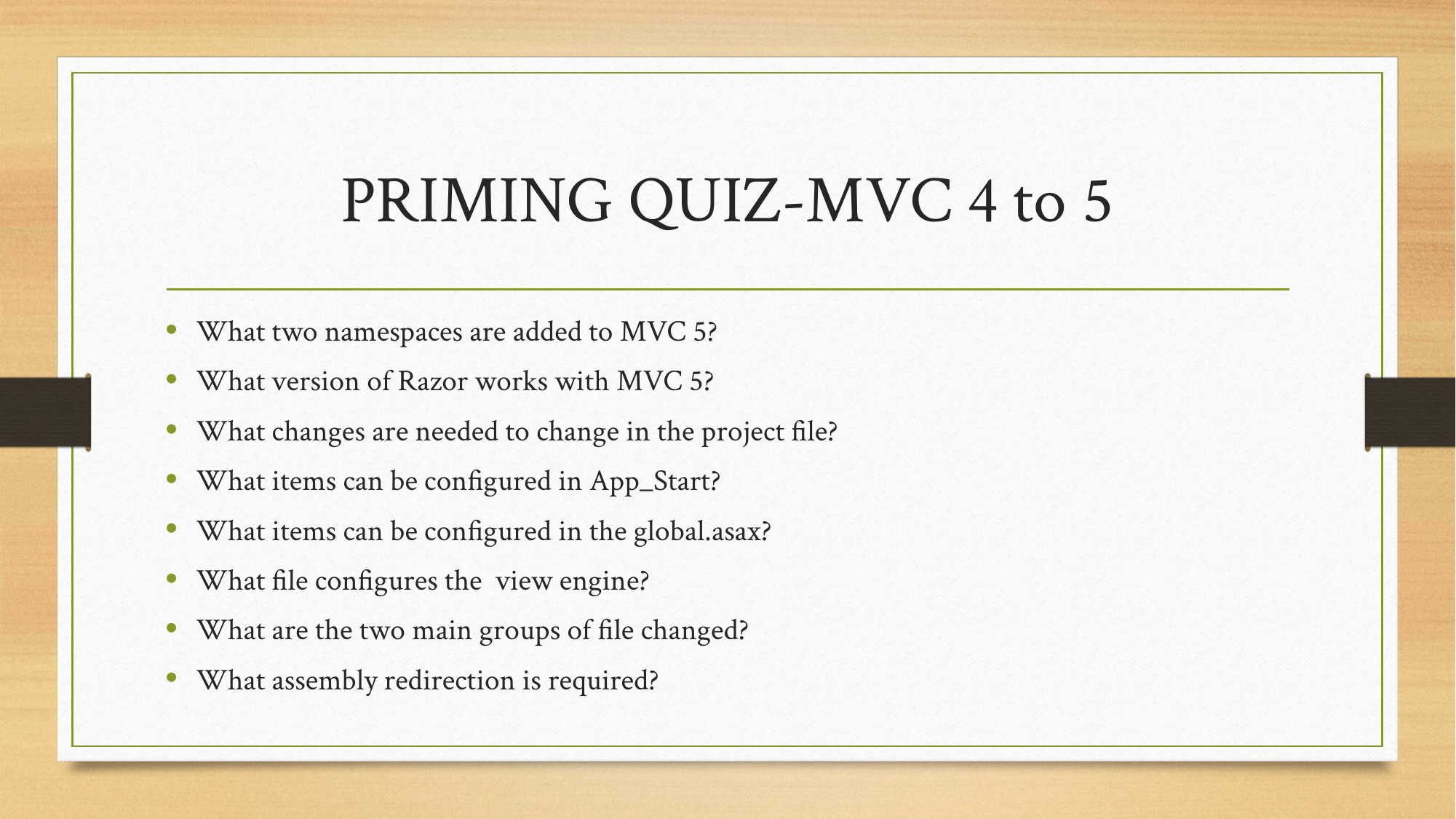

# PRIMING QUIZ-MVC 4 to 5
What two namespaces are added to MVC 5?
What version of Razor works with MVC 5?
What changes are needed to change in the project file?
What items can be configured in App_Start?
What items can be configured in the global.asax?
What file configures the  view engine?
What are the two main groups of file changed?
What assembly redirection is required?